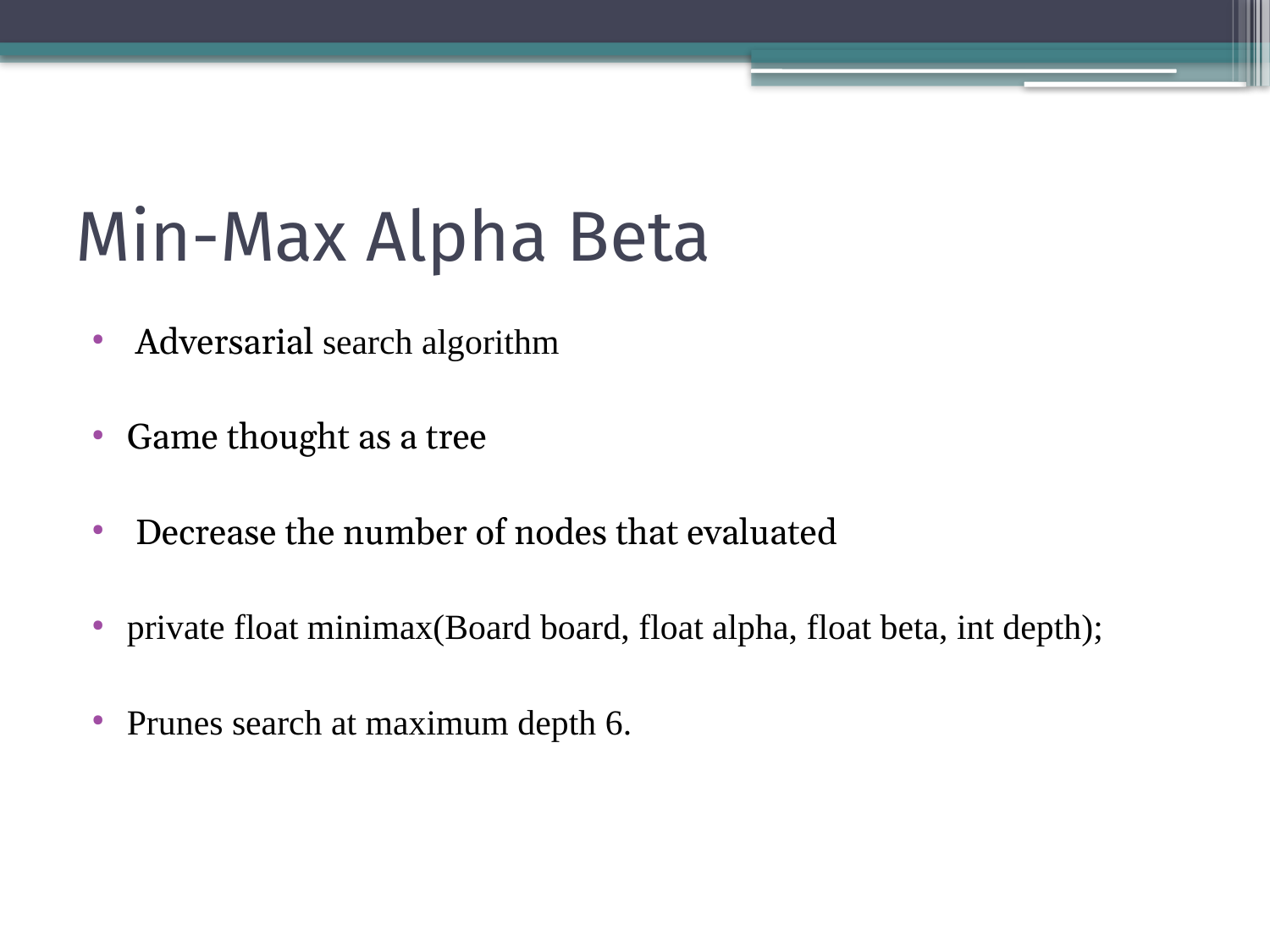

# Min-Max Alpha Beta
 Adversarial search algorithm

Game thought as a tree

 Decrease the number of nodes that evaluated

private float minimax(Board board, float alpha, float beta, int depth);

Prunes search at maximum depth 6.